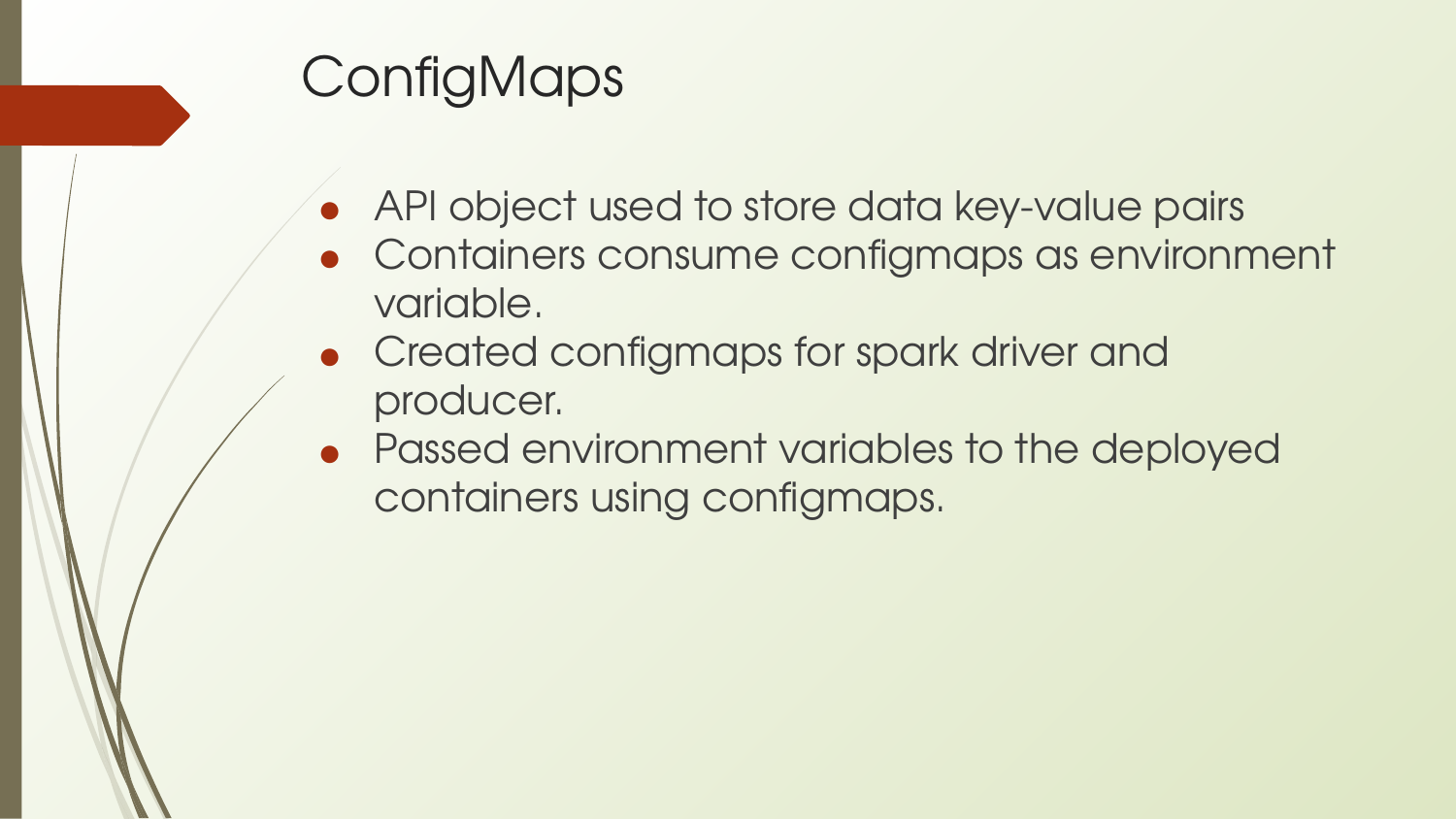

# ConfigMaps
API object used to store data key-value pairs
Containers consume configmaps as environment variable.
Created configmaps for spark driver and producer.
Passed environment variables to the deployed containers using configmaps.